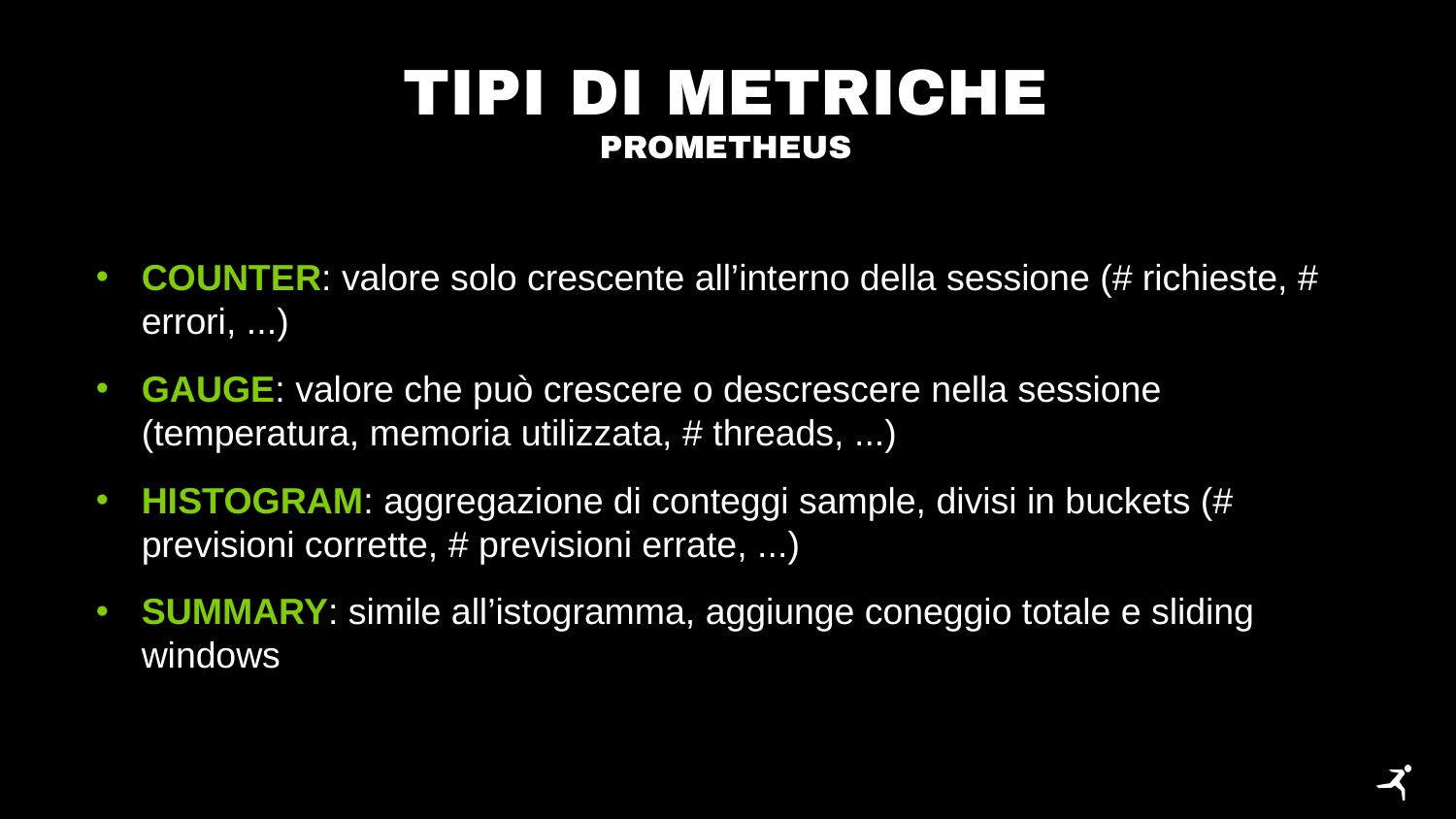

# Tipi di metriche
prometheus
Counter: valore solo crescente all’interno della sessione (# richieste, # errori, ...)
Gauge: valore che può crescere o descrescere nella sessione (temperatura, memoria utilizzata, # threads, ...)
Histogram: aggregazione di conteggi sample, divisi in buckets (# previsioni corrette, # previsioni errate, ...)
Summary: simile all’istogramma, aggiunge coneggio totale e sliding windows